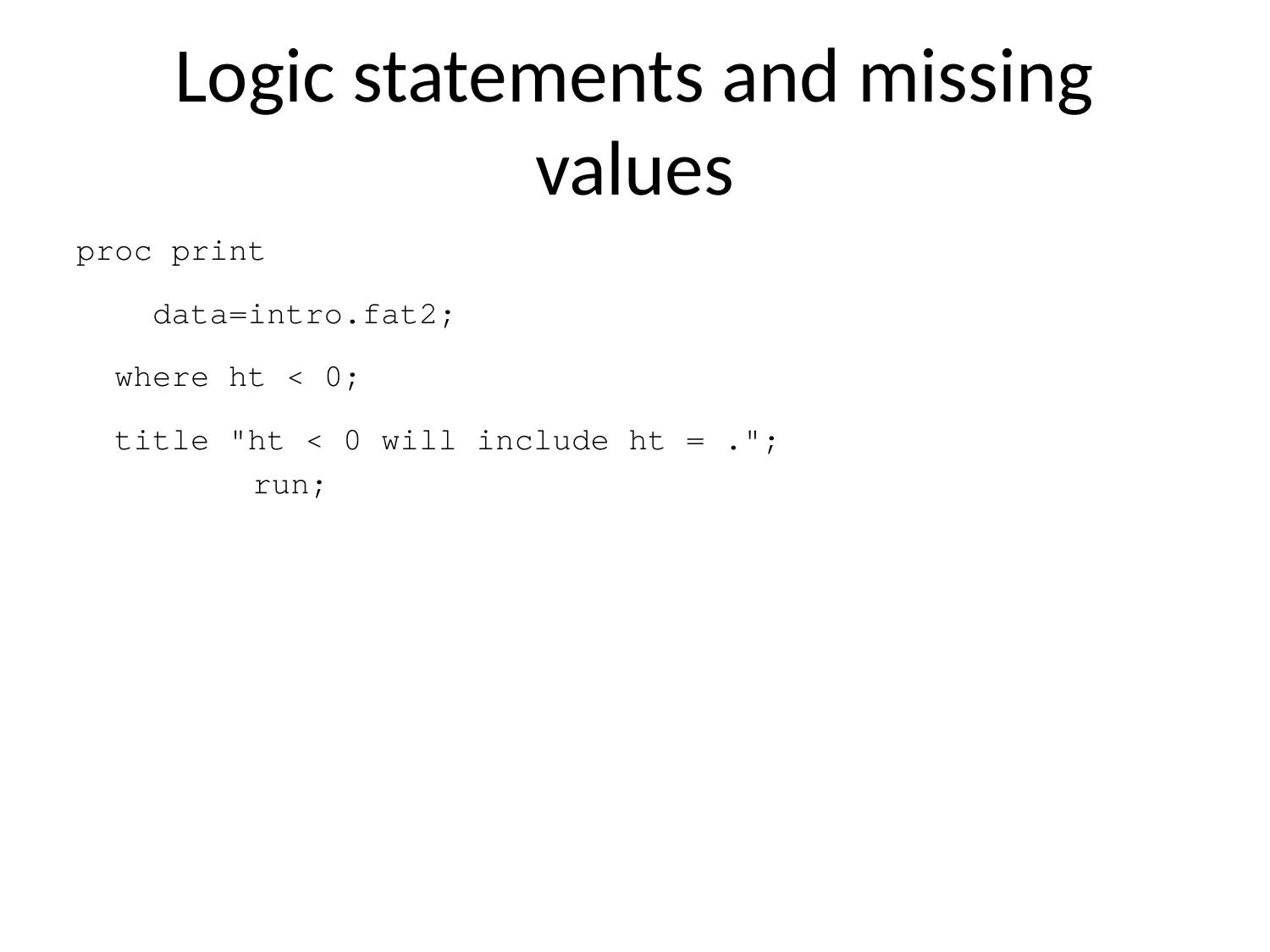

# Logic statements and missing values
proc print
    data=intro.fat2;
  where ht < 0;
  title "ht < 0 will include ht = .";
run;